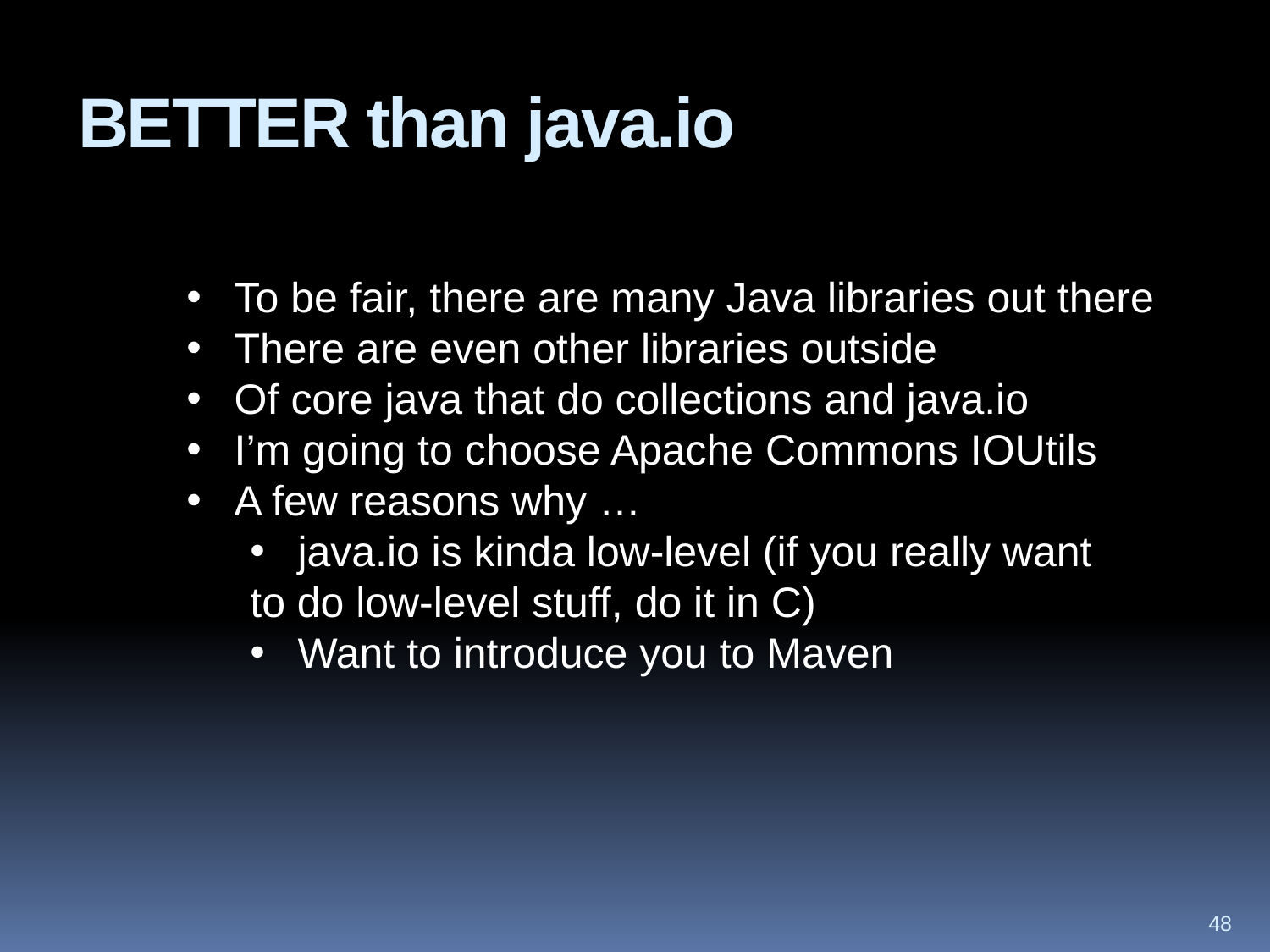

# BETTER than java.io
To be fair, there are many Java libraries out there
There are even other libraries outside
Of core java that do collections and java.io
I’m going to choose Apache Commons IOUtils
A few reasons why …
java.io is kinda low-level (if you really want
to do low-level stuff, do it in C)
Want to introduce you to Maven

48